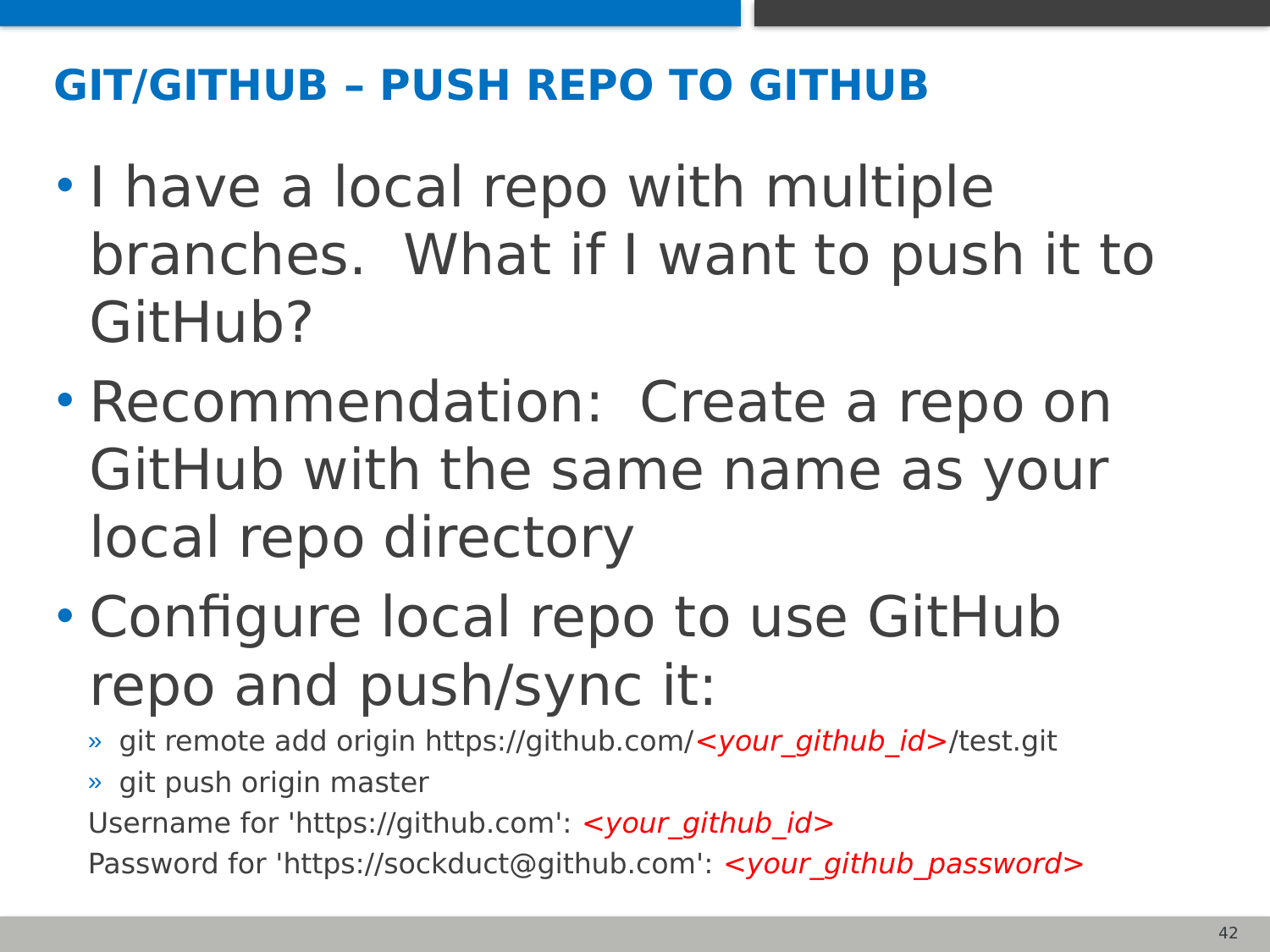

# Git/Github – Push repo to github
I have a local repo with multiple branches.  What if I want to push it to GitHub?
Recommendation:  Create a repo on GitHub with the same name as your local repo directory
Configure local repo to use GitHub repo and push/sync it:
git remote add origin https://github.com/<your_github_id>/test.git
git push origin master
Username for 'https://github.com': <your_github_id>
Password for 'https://sockduct@github.com': <your_github_password>